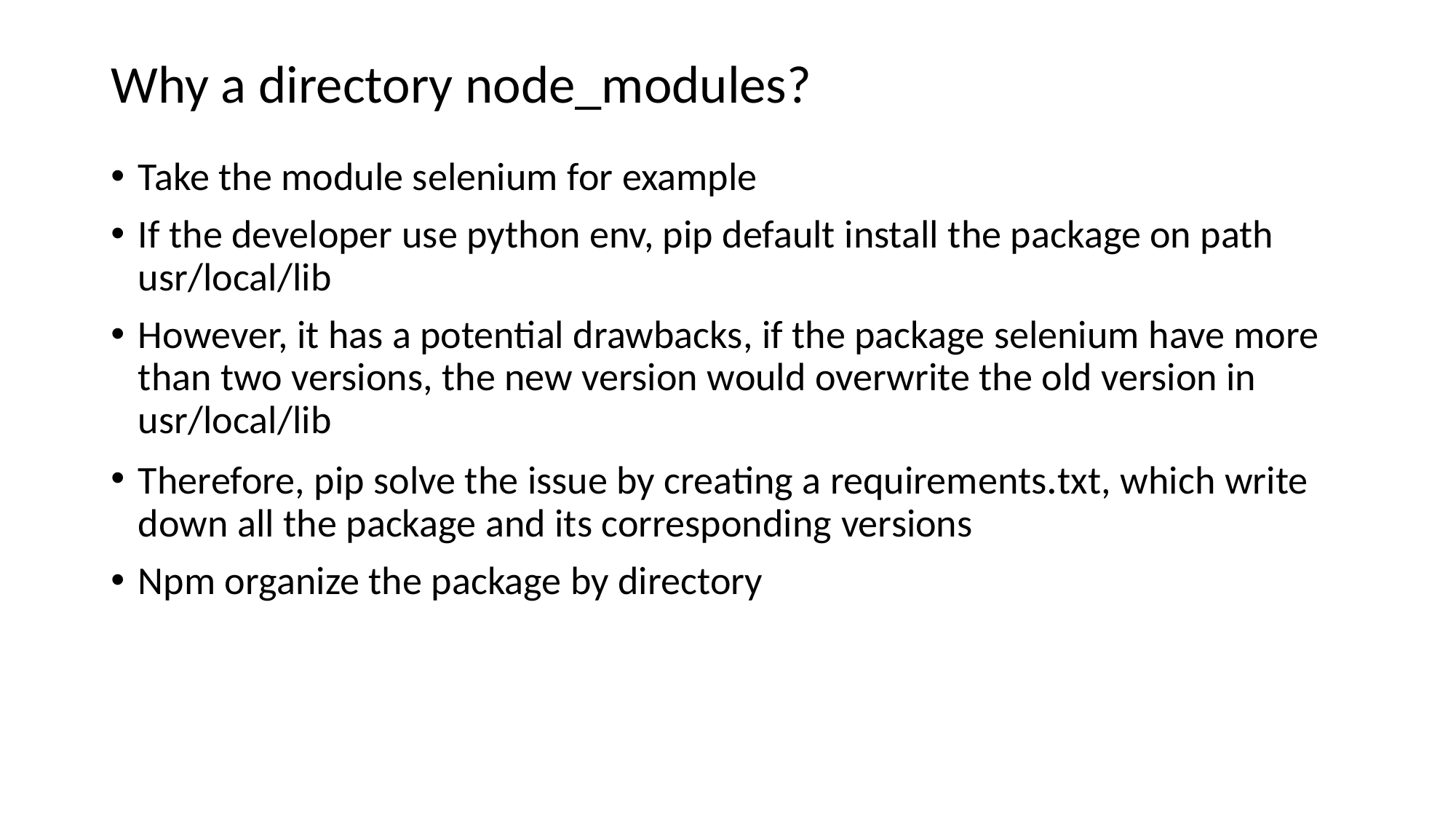

# Why a directory node_modules?
Take the module selenium for example
If the developer use python env, pip default install the package on path usr/local/lib
However, it has a potential drawbacks, if the package selenium have more than two versions, the new version would overwrite the old version in usr/local/lib
Therefore, pip solve the issue by creating a requirements.txt, which write down all the package and its corresponding versions
Npm organize the package by directory